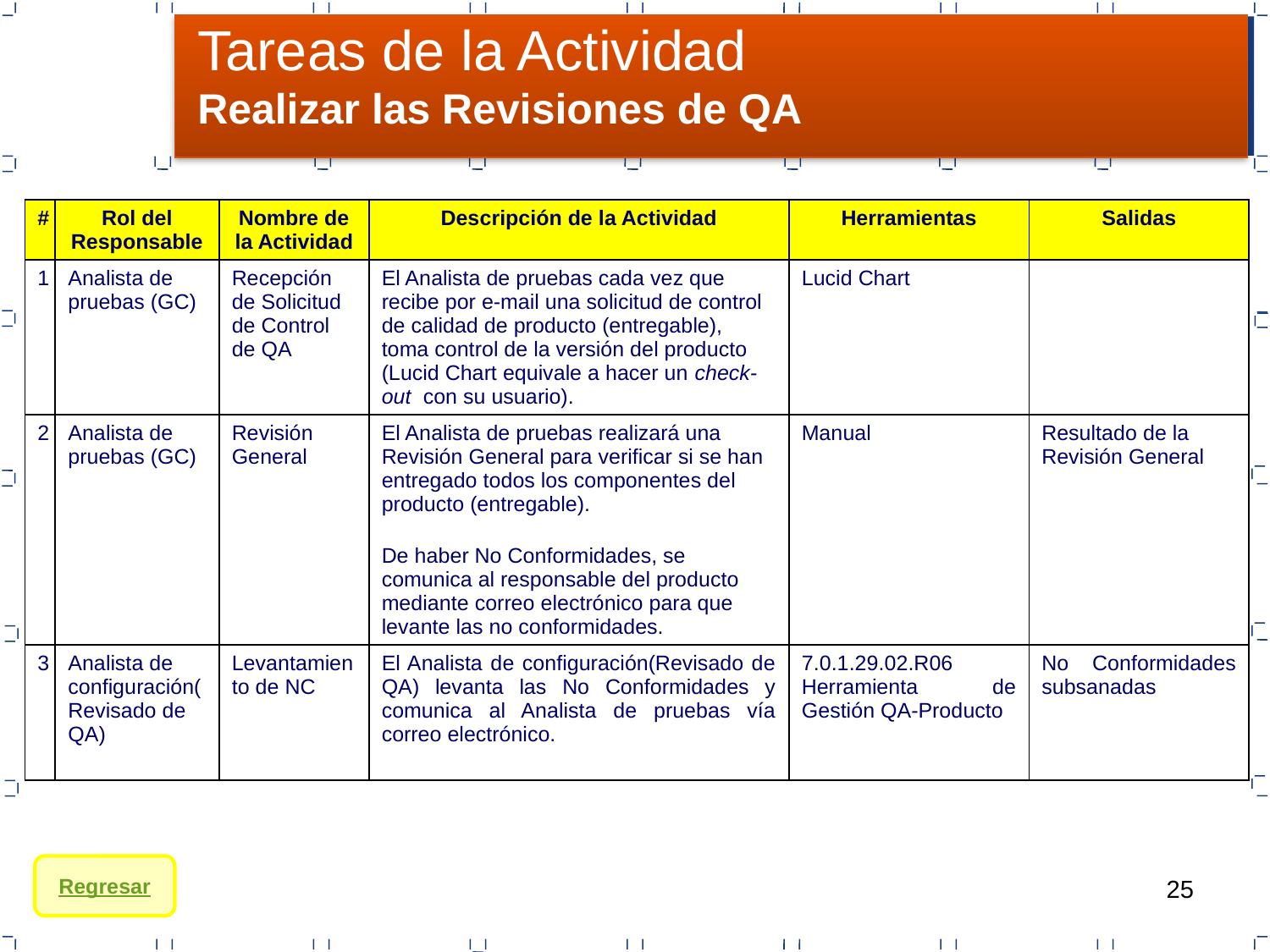

Tareas de la Actividad
Realizar las Revisiones de QA

| # | Rol del Responsable | Nombre de la Actividad | Descripción de la Actividad | Herramientas | Salidas |
| --- | --- | --- | --- | --- | --- |
| 1 | Analista de pruebas (GC) | Recepción de Solicitud de Control de QA | El Analista de pruebas cada vez que recibe por e-mail una solicitud de control de calidad de producto (entregable), toma control de la versión del producto (Lucid Chart equivale a hacer un check-out  con su usuario). | Lucid Chart |  |
| 2 | Analista de pruebas (GC) | Revisión General | El Analista de pruebas realizará una Revisión General para verificar si se han entregado todos los componentes del producto (entregable). De haber No Conformidades, se comunica al responsable del producto mediante correo electrónico para que levante las no conformidades. | Manual | Resultado de la Revisión General |
| 3 | Analista de configuración(Revisado de QA) | Levantamiento de NC | El Analista de configuración(Revisado de QA) levanta las No Conformidades y comunica al Analista de pruebas vía correo electrónico. | 7.0.1.29.02.R06 Herramienta de Gestión QA-Producto | No Conformidades subsanadas |
Regresar